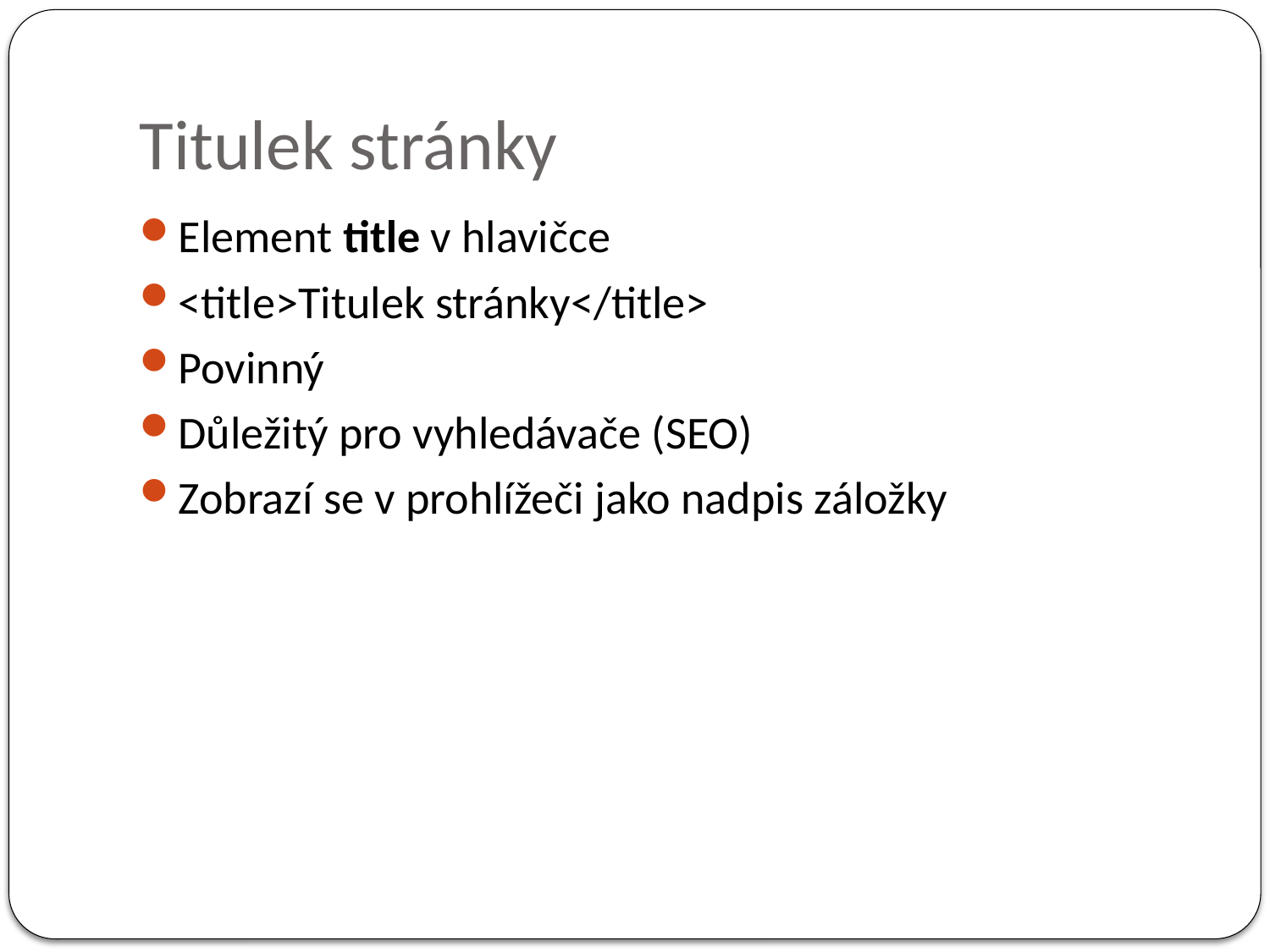

# Titulek stránky
Element title v hlavičce
<title>Titulek stránky</title>
Povinný
Důležitý pro vyhledávače (SEO)
Zobrazí se v prohlížeči jako nadpis záložky